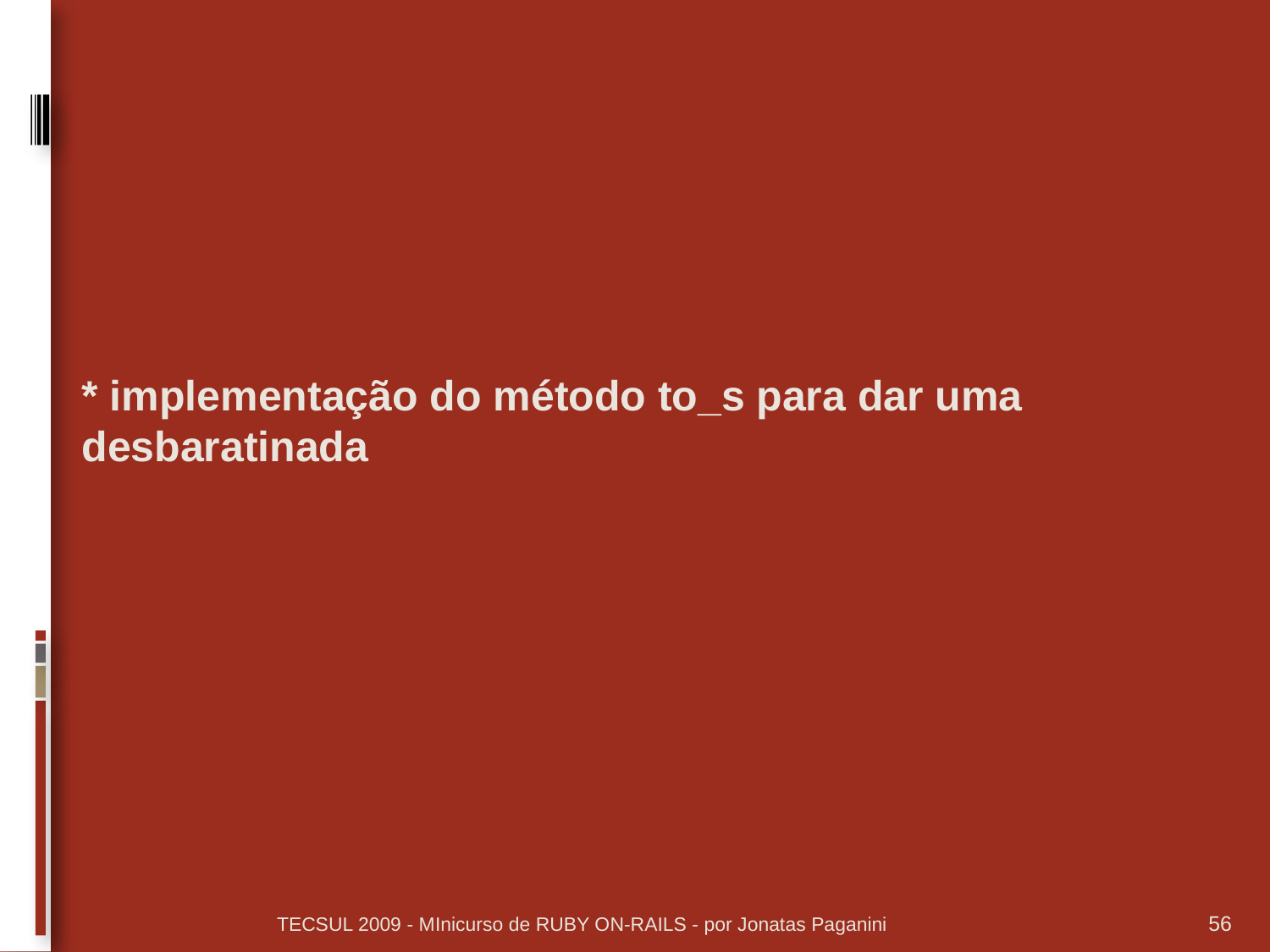

* implementação do método to_s para dar uma desbaratinada
TECSUL 2009 - MInicurso de RUBY ON-RAILS - por Jonatas Paganini
56